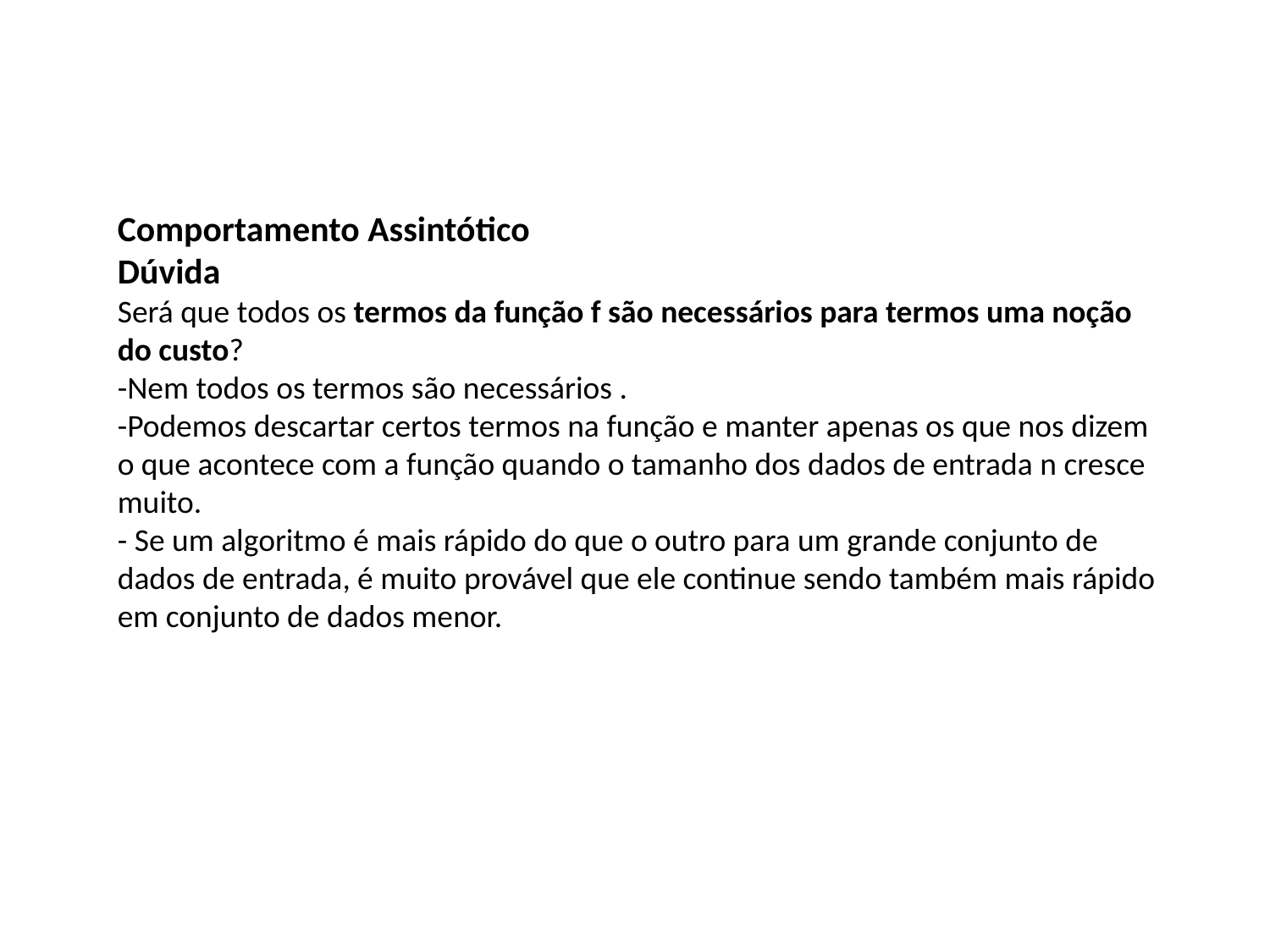

Comportamento Assintótico
Dúvida
Será que todos os termos da função f são necessários para termos uma noção do custo?
-Nem todos os termos são necessários .
-Podemos descartar certos termos na função e manter apenas os que nos dizem o que acontece com a função quando o tamanho dos dados de entrada n cresce muito.
- Se um algoritmo é mais rápido do que o outro para um grande conjunto de dados de entrada, é muito provável que ele continue sendo também mais rápido em conjunto de dados menor.